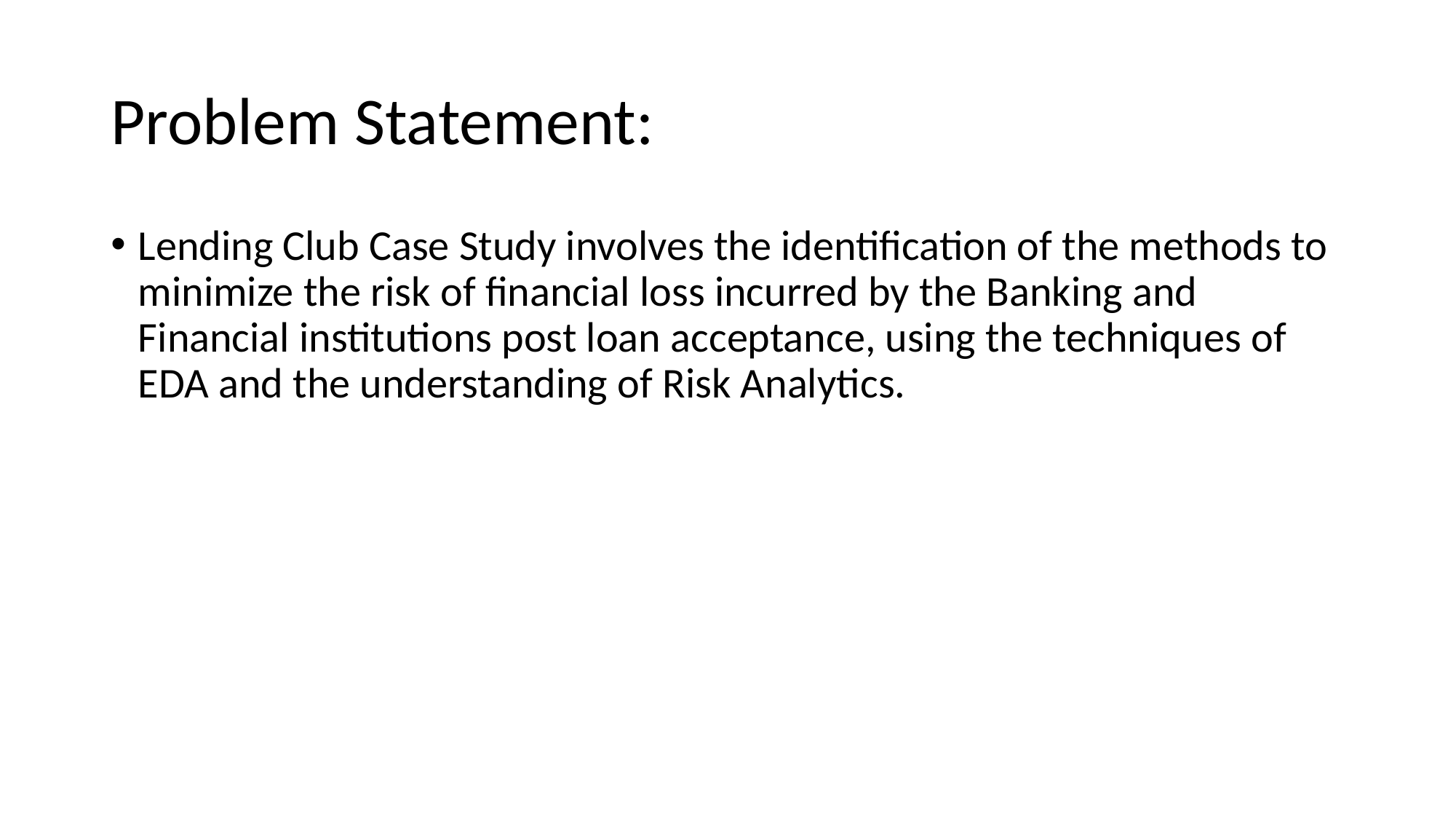

# Problem Statement:
Lending Club Case Study involves the identification of the methods to minimize the risk of financial loss incurred by the Banking and Financial institutions post loan acceptance, using the techniques of EDA and the understanding of Risk Analytics.